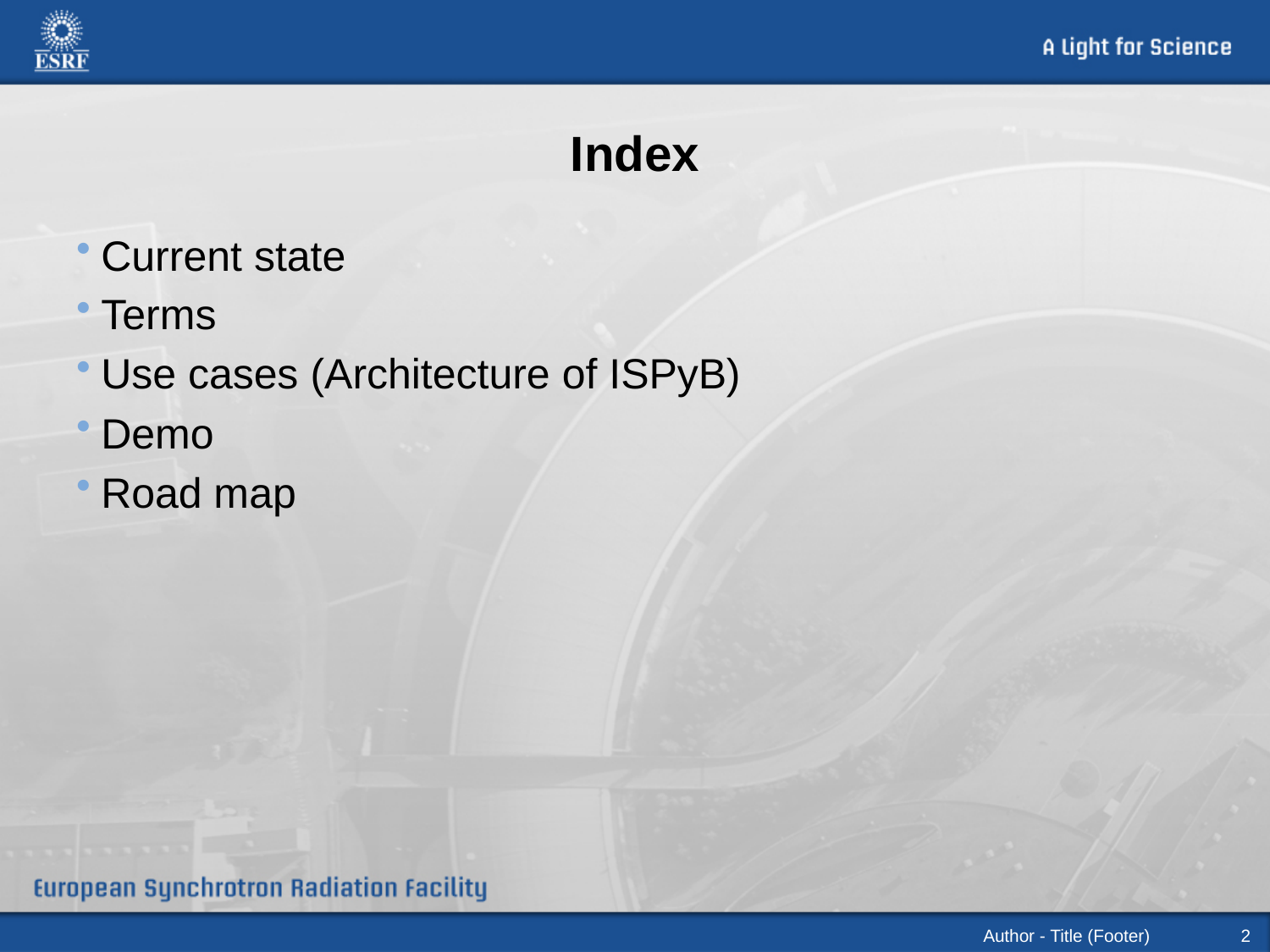

# Index
Current state
Terms
Use cases (Architecture of ISPyB)
Demo
Road map

Author - Title (Footer)
2